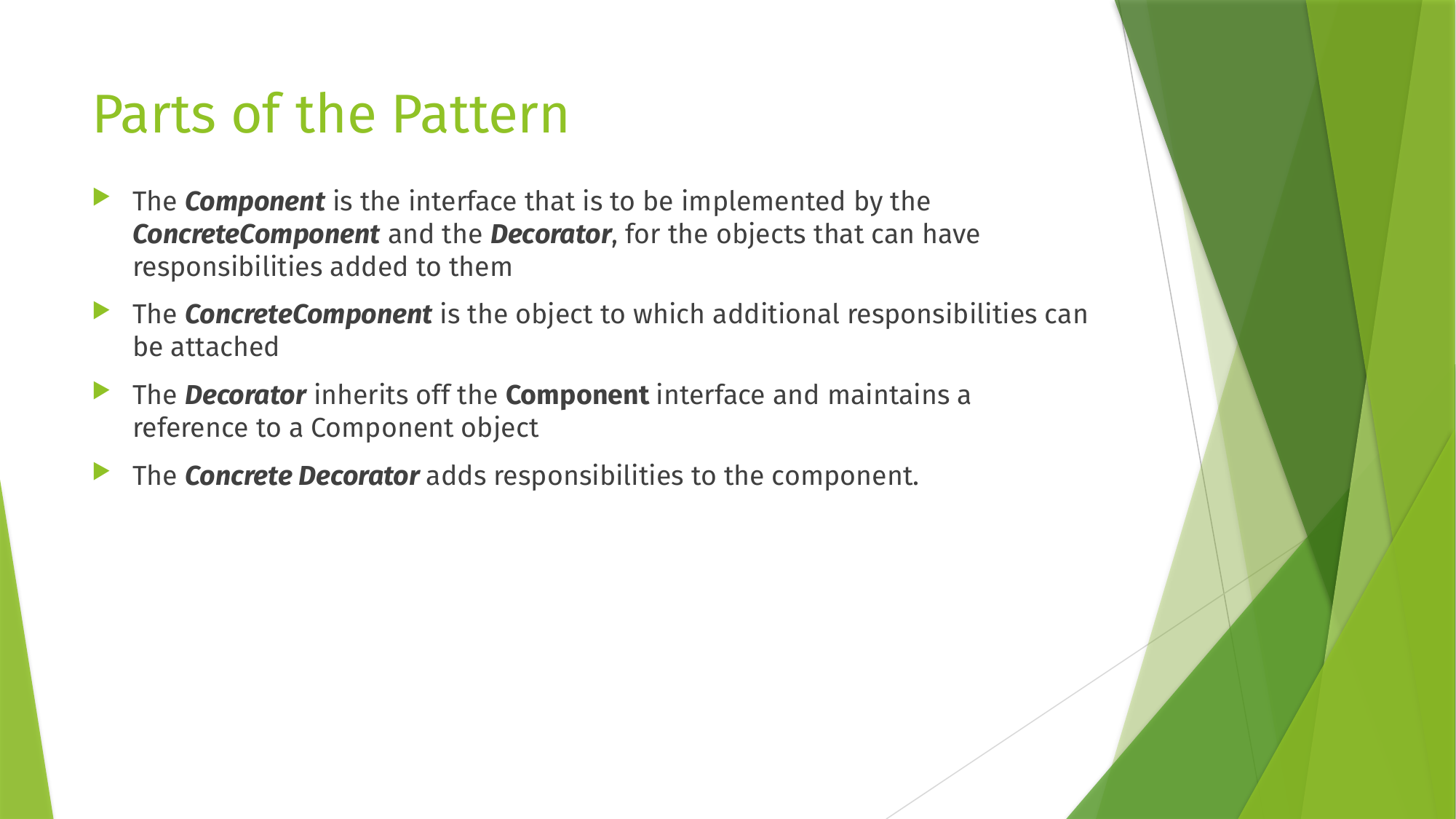

# Parts of the Pattern
The Component is the interface that is to be implemented by the ConcreteComponent and the Decorator, for the objects that can have responsibilities added to them
The ConcreteComponent is the object to which additional responsibilities can be attached
The Decorator inherits off the Component interface and maintains a reference to a Component object
The Concrete Decorator adds responsibilities to the component.